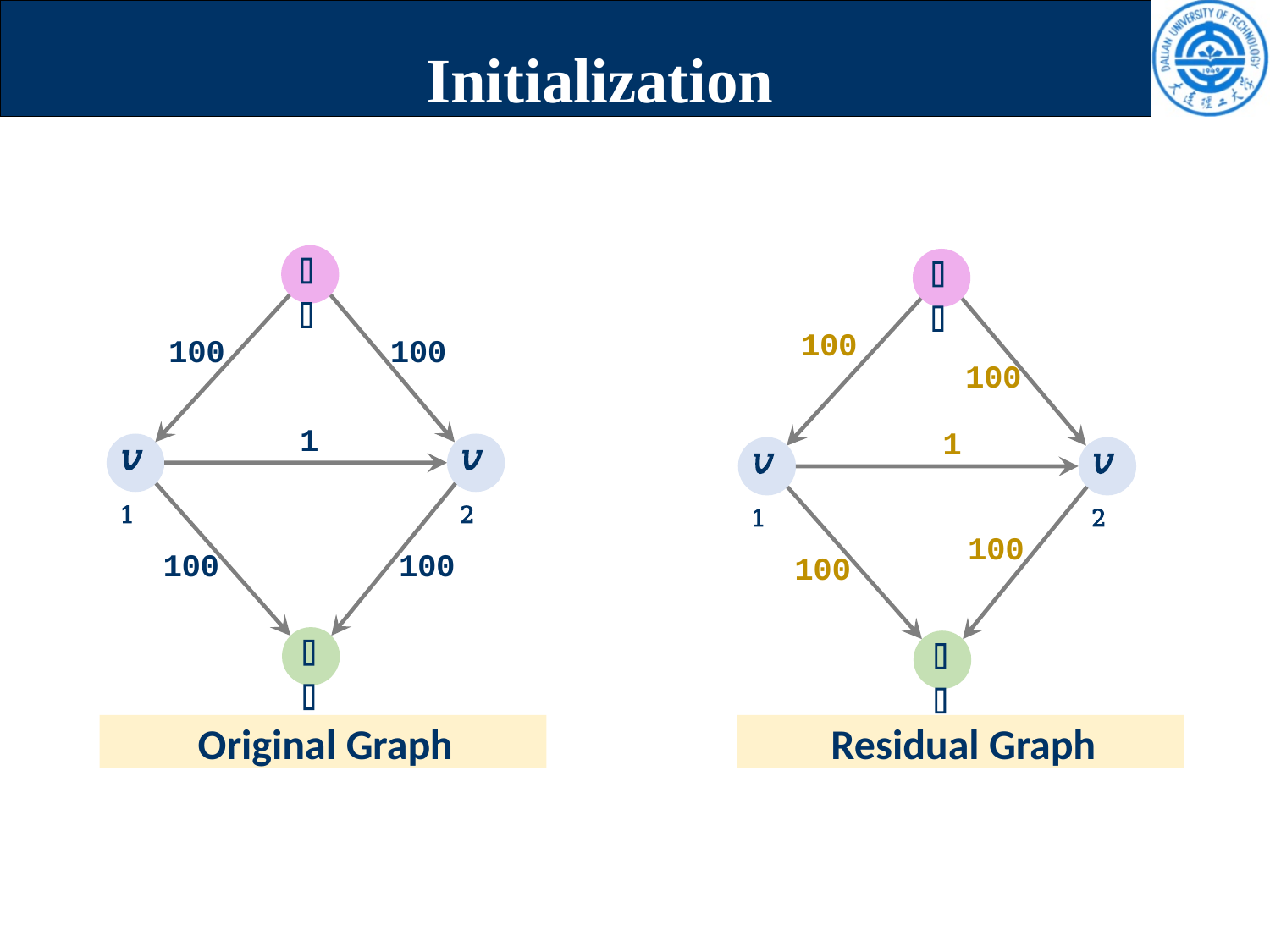

# Initialization
𝑠

𝑠

100
100
100
100
1
1
𝑣1
𝑣2

𝑣2
𝑣1

100
100
100
100
𝑡
𝑡
Original Graph
Residual Graph